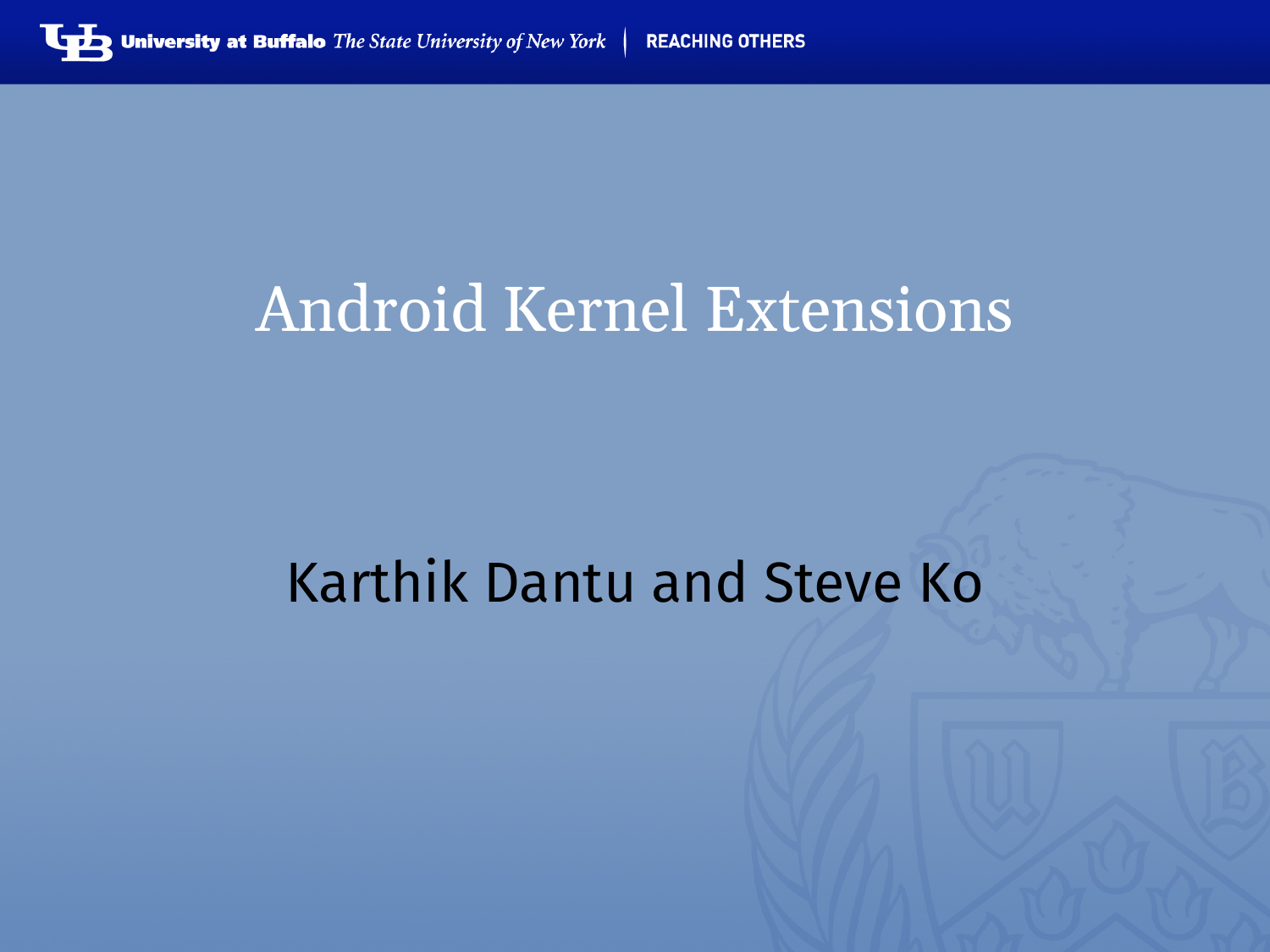

# Android Kernel Extensions
Karthik Dantu and Steve Ko